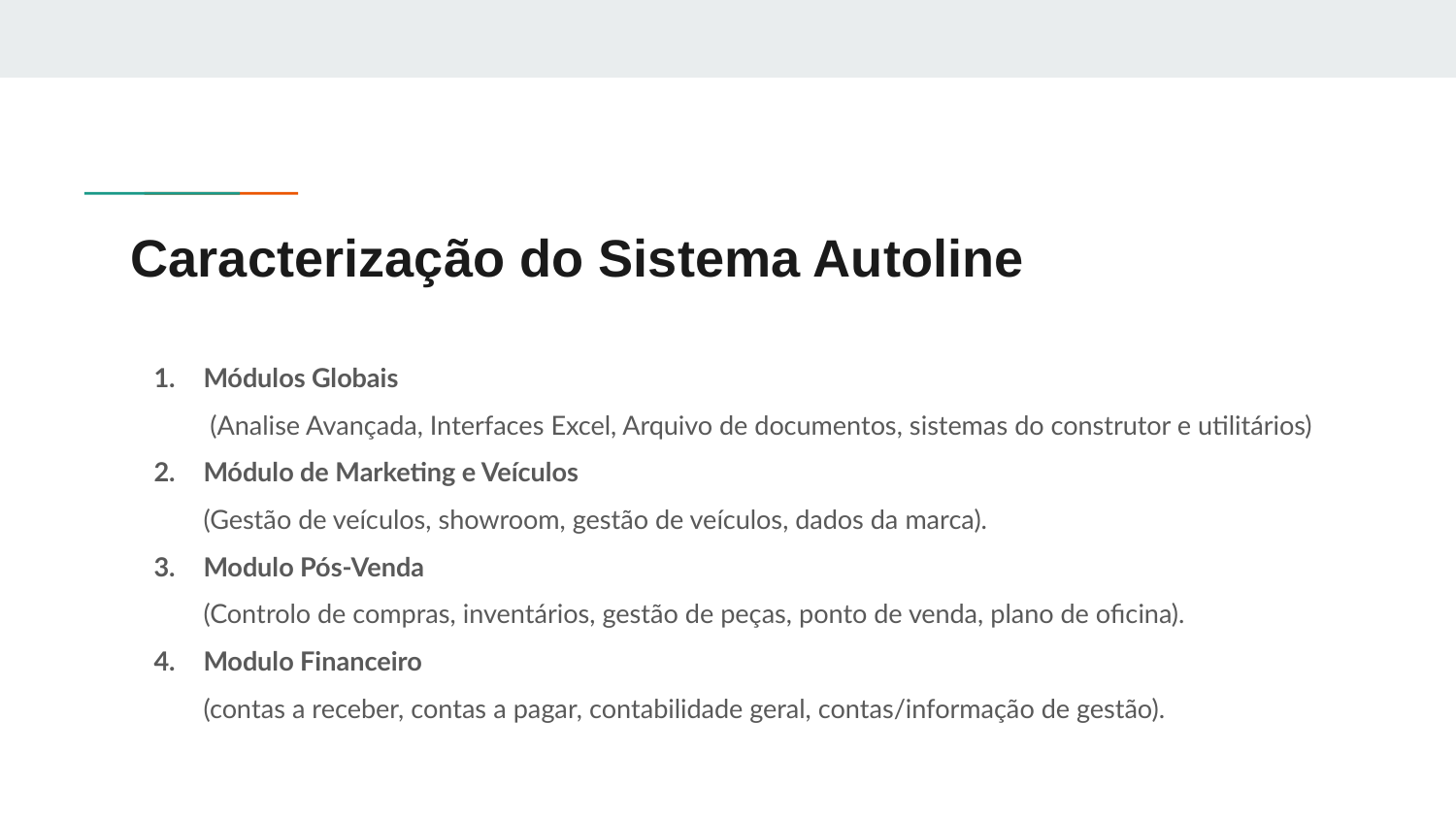

# Caracterização do Sistema Autoline
Módulos Globais
 (Analise Avançada, Interfaces Excel, Arquivo de documentos, sistemas do construtor e utilitários)
Módulo de Marketing e Veículos
(Gestão de veículos, showroom, gestão de veículos, dados da marca).
Modulo Pós-Venda
(Controlo de compras, inventários, gestão de peças, ponto de venda, plano de oficina).
Modulo Financeiro
(contas a receber, contas a pagar, contabilidade geral, contas/informação de gestão).